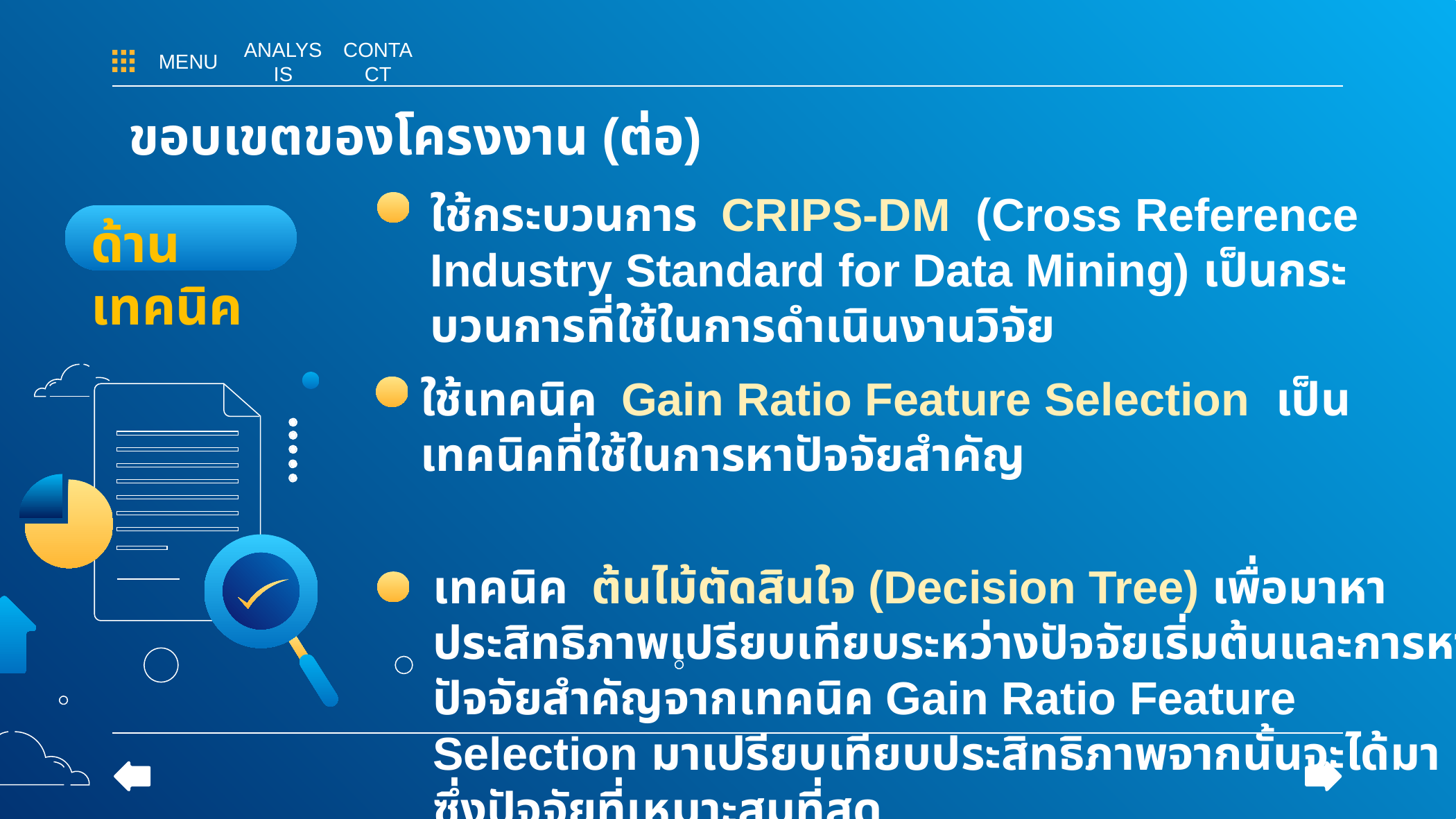

MENU
ANALYSIS
CONTACT

# ขอบเขตของโครงงาน (ต่อ)
ใช้กระบวนการ  CRIPS-DM  (Cross Reference Industry Standard for Data Mining) เป็นกระบวนการที่ใช้ในการดำเนินงานวิจัย

ด้านเทคนิค

ใช้เทคนิค  Gain Ratio Feature Selection  เป็นเทคนิคที่ใช้ในการหาปัจจัยสำคัญ

เทคนิค  ต้นไม้ตัดสินใจ (Decision Tree) เพื่อมาหาประสิทธิภาพเปรียบเทียบระหว่างปัจจัยเริ่มต้นและการหาปัจจัยสำคัญจากเทคนิค Gain Ratio Feature Selection มาเปรียบเทียบประสิทธิภาพจากนั้นจะได้มาซึ่งปัจจัยที่เหมาะสมที่สุด